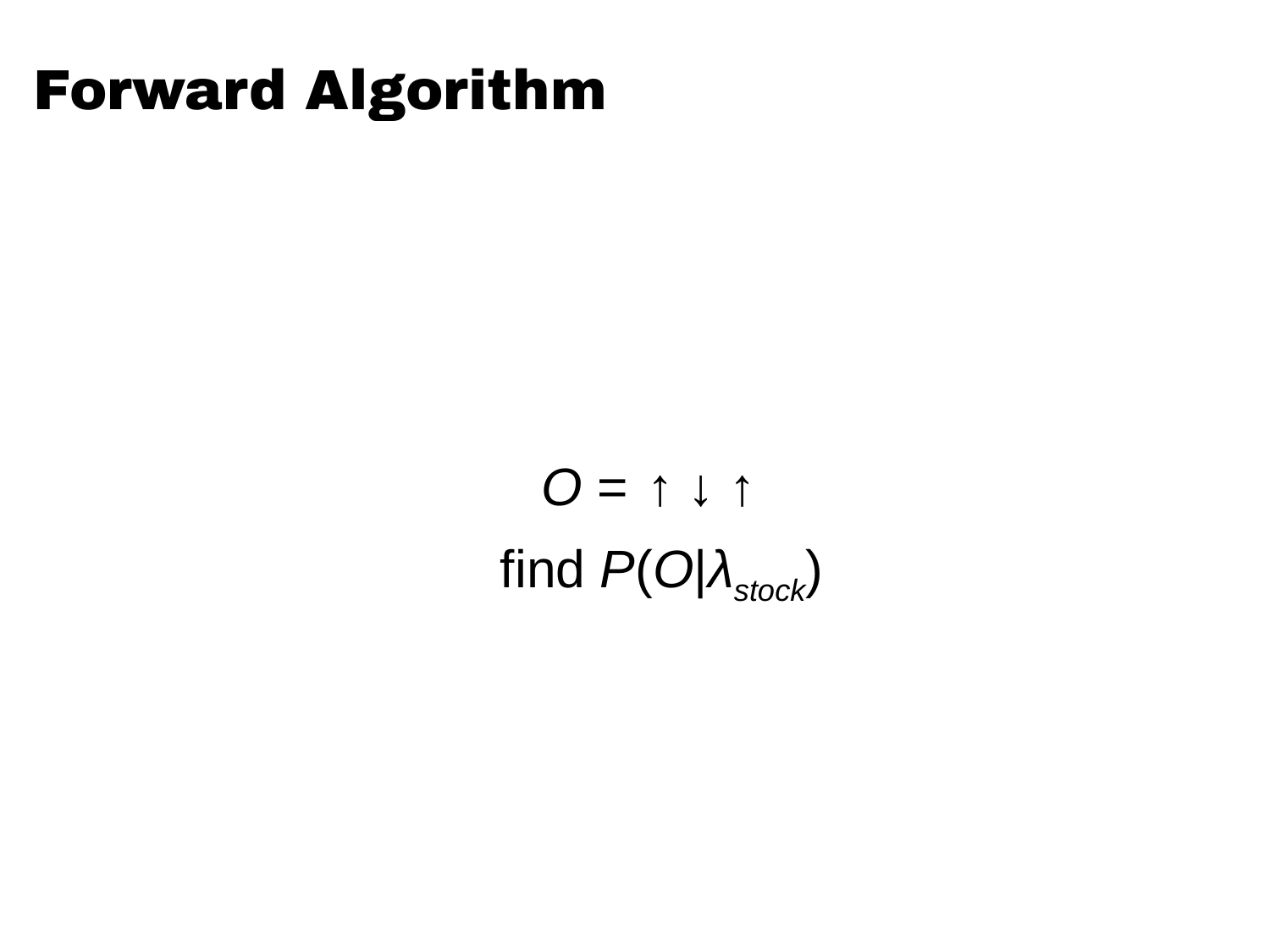

# Forward Algorithm
O =
↑ ↓ ↑
find P(O|λstock)